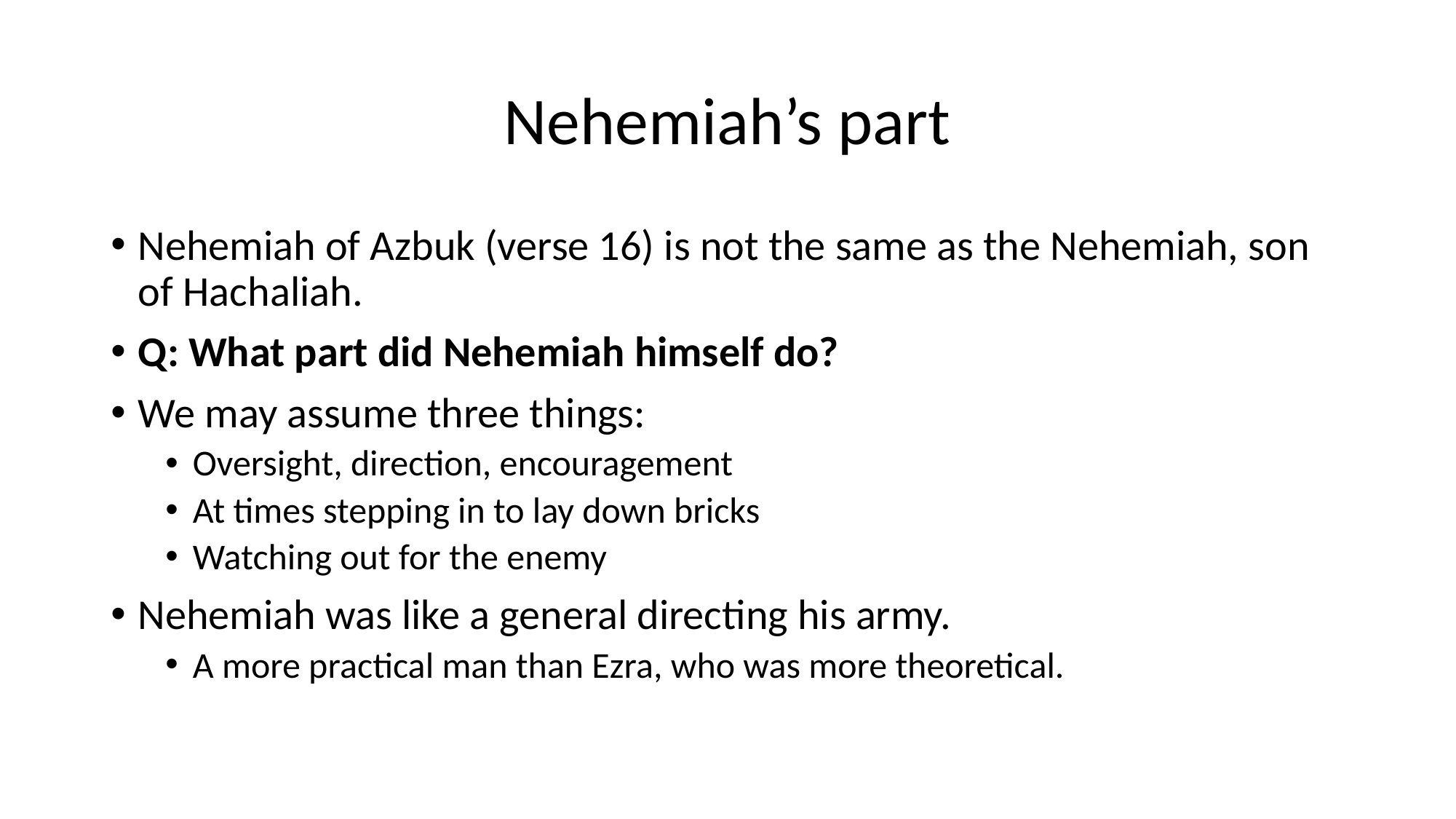

# Nehemiah’s part
Nehemiah of Azbuk (verse 16) is not the same as the Nehemiah, son of Hachaliah.
Q: What part did Nehemiah himself do?
We may assume three things:
Oversight, direction, encouragement
At times stepping in to lay down bricks
Watching out for the enemy
Nehemiah was like a general directing his army.
A more practical man than Ezra, who was more theoretical.